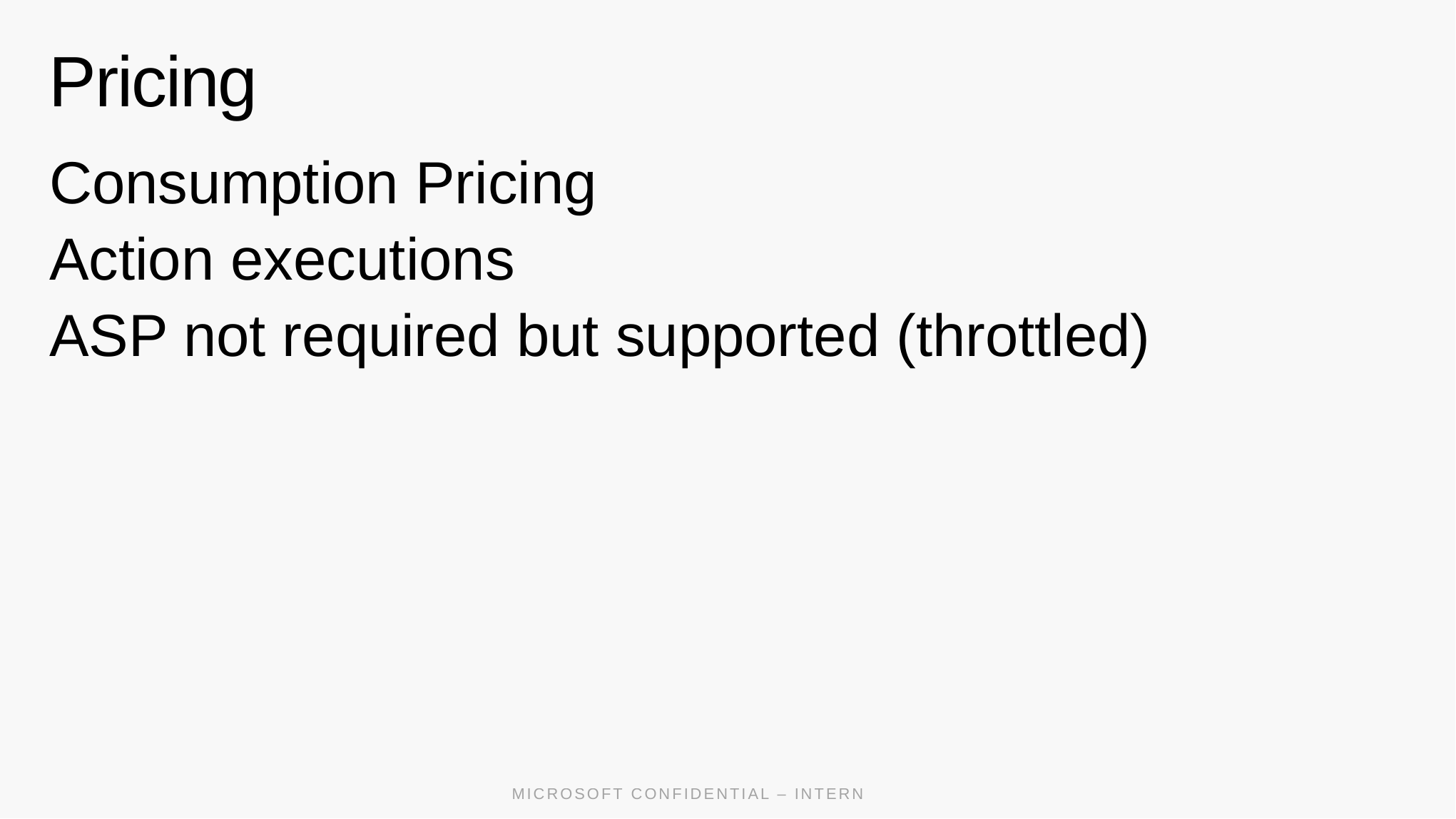

# Pricing
Consumption Pricing
Action executions
ASP not required but supported (throttled)